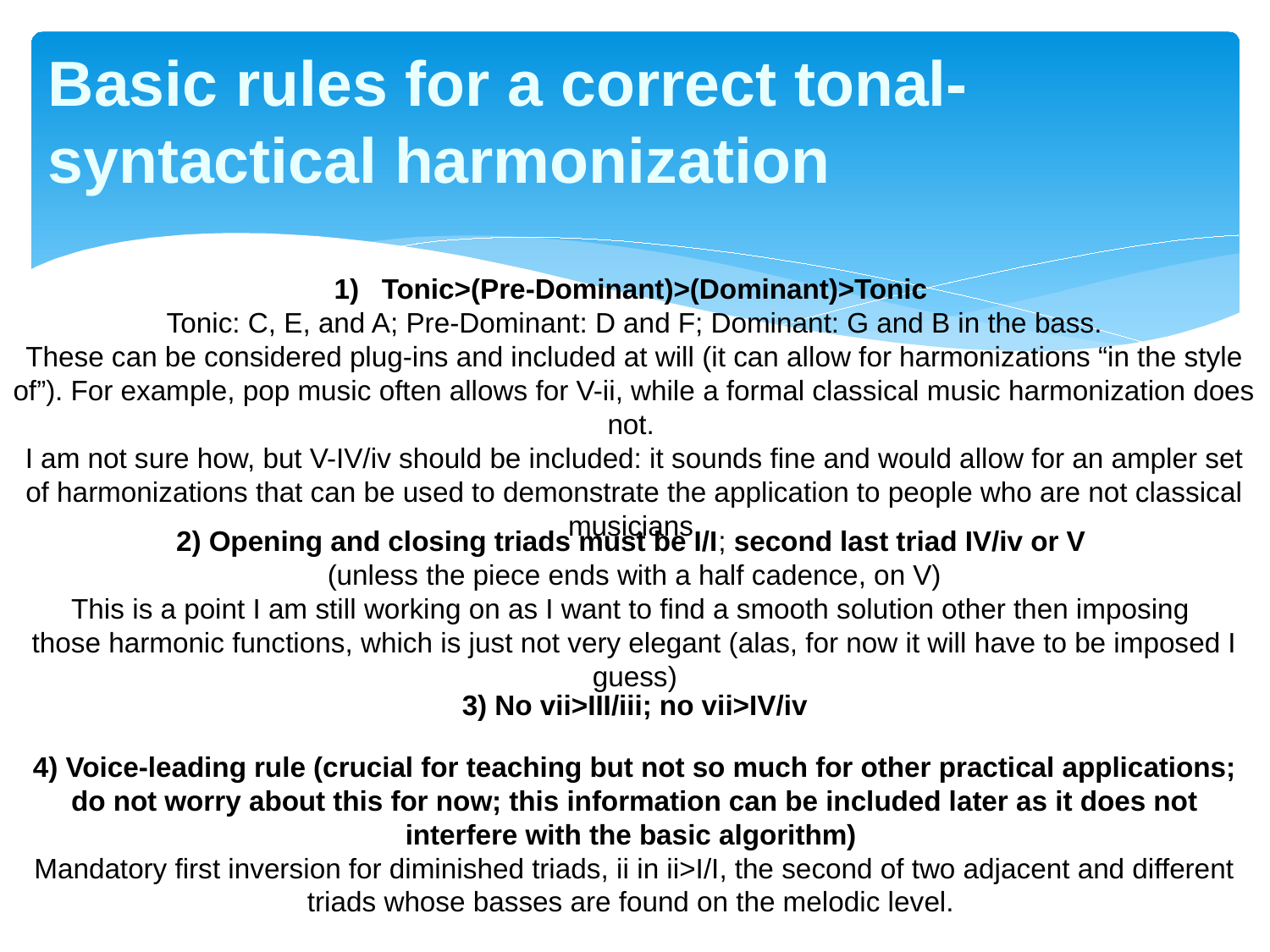

# Basic rules for a correct tonal-syntactical harmonization
Tonic>(Pre-Dominant)>(Dominant)>Tonic
Tonic: C, E, and A; Pre-Dominant: D and F; Dominant: G and B in the bass.
These can be considered plug-ins and included at will (it can allow for harmonizations “in the style of”). For example, pop music often allows for V-ii, while a formal classical music harmonization does not.
I am not sure how, but V-IV/iv should be included: it sounds fine and would allow for an ampler set of harmonizations that can be used to demonstrate the application to people who are not classical musicians
2) Opening and closing triads must be I/I; second last triad IV/iv or V
(unless the piece ends with a half cadence, on V)
This is a point I am still working on as I want to find a smooth solution other then imposing
those harmonic functions, which is just not very elegant (alas, for now it will have to be imposed I guess)
3) No vii>III/iii; no vii>IV/iv
4) Voice-leading rule (crucial for teaching but not so much for other practical applications; do not worry about this for now; this information can be included later as it does not interfere with the basic algorithm)
Mandatory first inversion for diminished triads, ii in ii>I/I, the second of two adjacent and different triads whose basses are found on the melodic level.